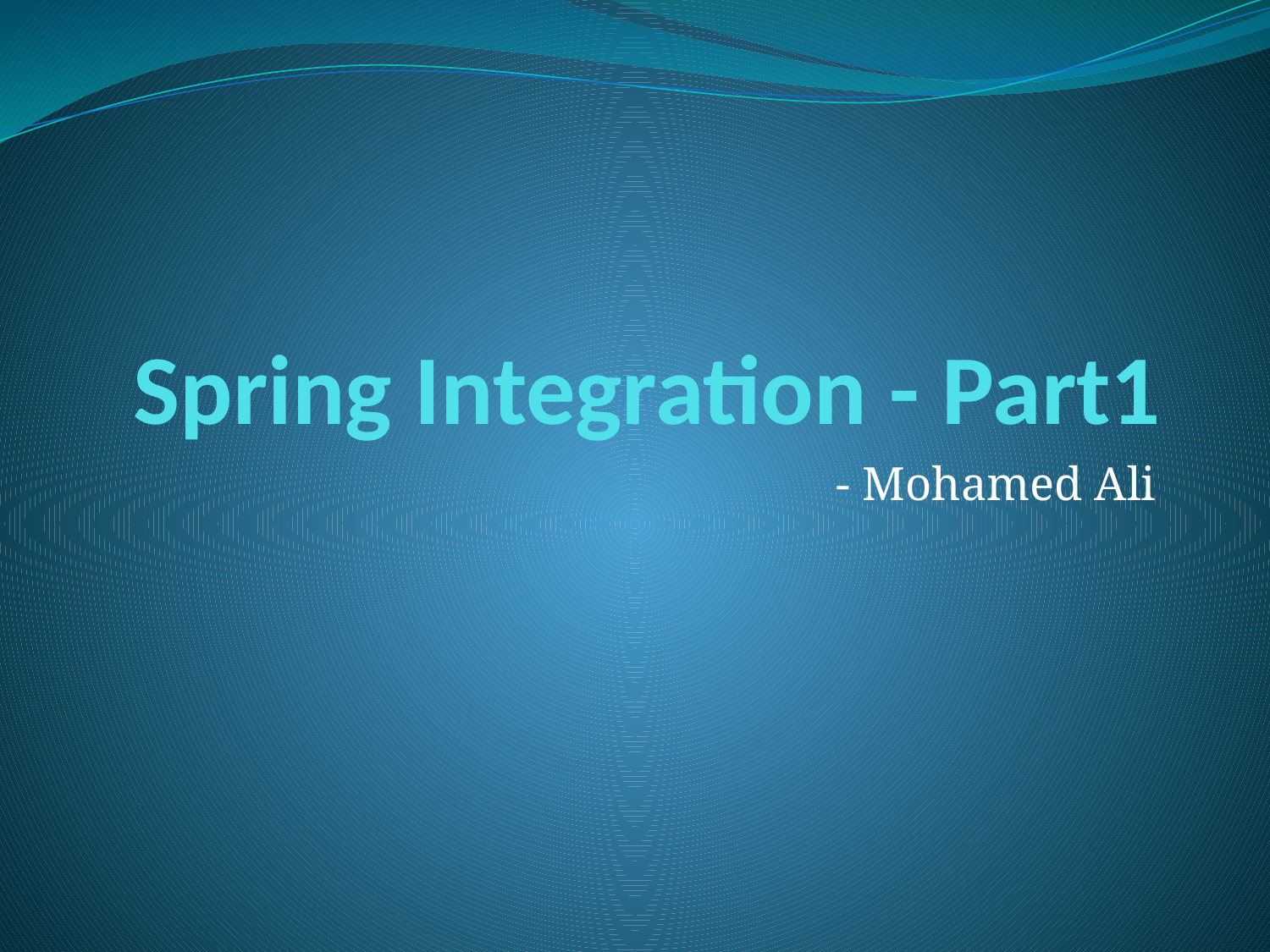

# Spring Integration - Part1
- Mohamed Ali